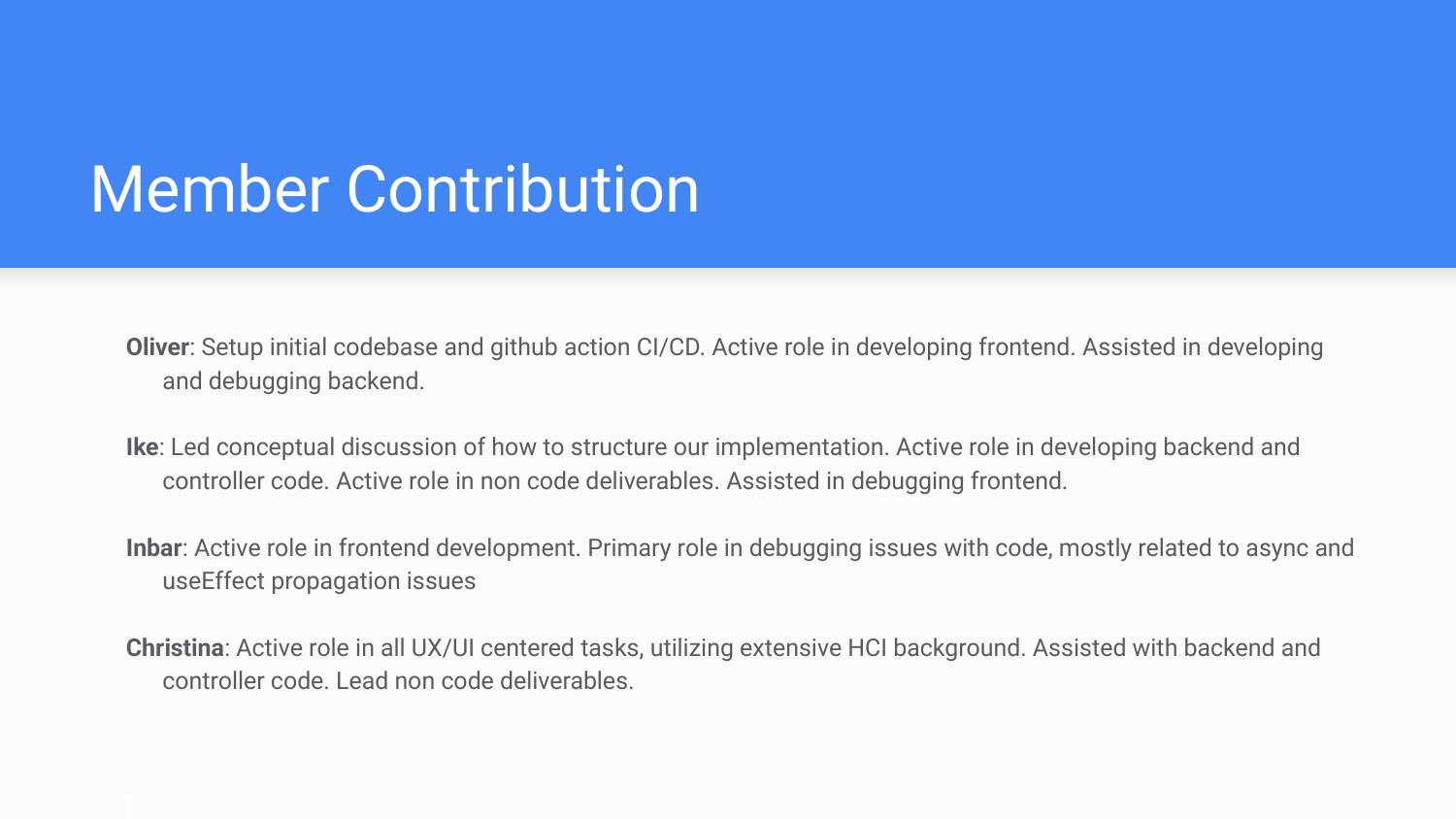

# Member Contribution
Oliver: Setup initial codebase and github action CI/CD. Active role in developing frontend. Assisted in developing and debugging backend.

Ike: Led conceptual discussion of how to structure our implementation. Active role in developing backend and controller code. Active role in non code deliverables. Assisted in debugging frontend.

Inbar: Active role in frontend development. Primary role in debugging issues with code, mostly related to async and useEffect propagation issues

Christina: Active role in all UX/UI centered tasks, utilizing extensive HCI background. Assisted with backend and controller code. Lead non code deliverables.